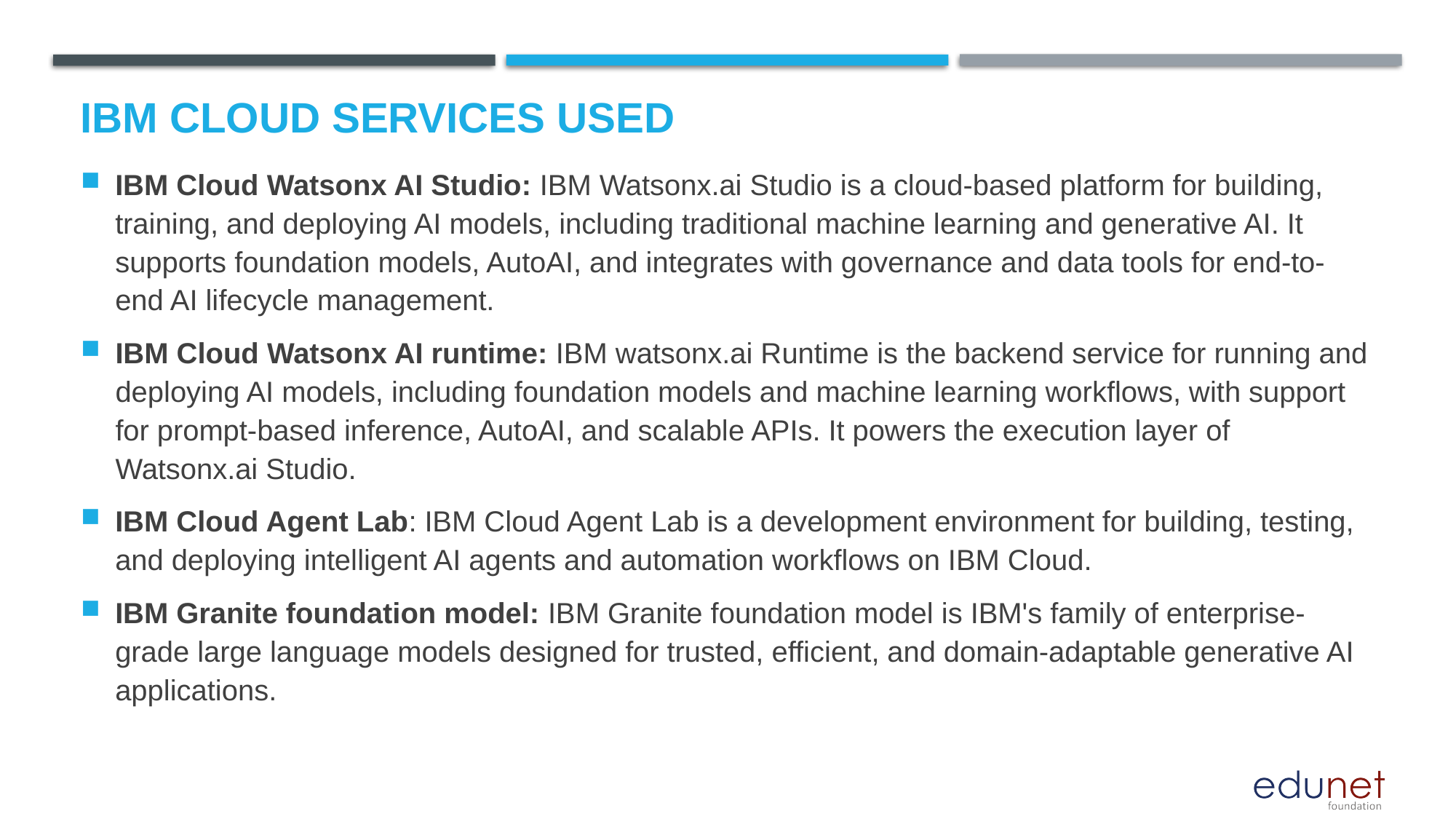

# IBM cloud services used
IBM Cloud Watsonx AI Studio: IBM Watsonx.ai Studio is a cloud-based platform for building, training, and deploying AI models, including traditional machine learning and generative AI. It supports foundation models, AutoAI, and integrates with governance and data tools for end-to-end AI lifecycle management.
IBM Cloud Watsonx AI runtime: IBM watsonx.ai Runtime is the backend service for running and deploying AI models, including foundation models and machine learning workflows, with support for prompt-based inference, AutoAI, and scalable APIs. It powers the execution layer of Watsonx.ai Studio.
IBM Cloud Agent Lab: IBM Cloud Agent Lab is a development environment for building, testing, and deploying intelligent AI agents and automation workflows on IBM Cloud.
IBM Granite foundation model: IBM Granite foundation model is IBM's family of enterprise-grade large language models designed for trusted, efficient, and domain-adaptable generative AI applications.